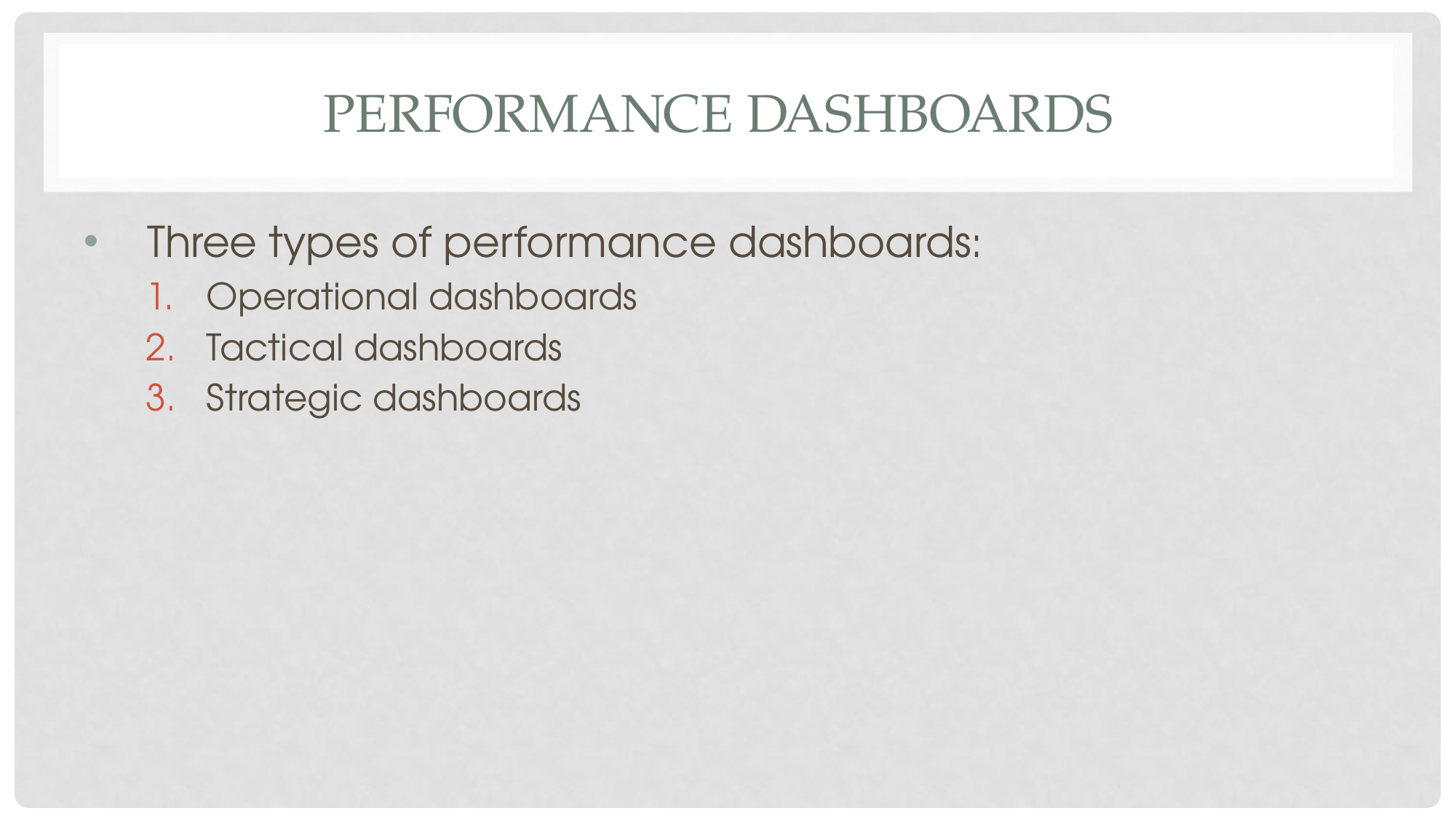

# Performance Dashboards
Three types of performance dashboards:
Operational dashboards
Tactical dashboards
Strategic dashboards